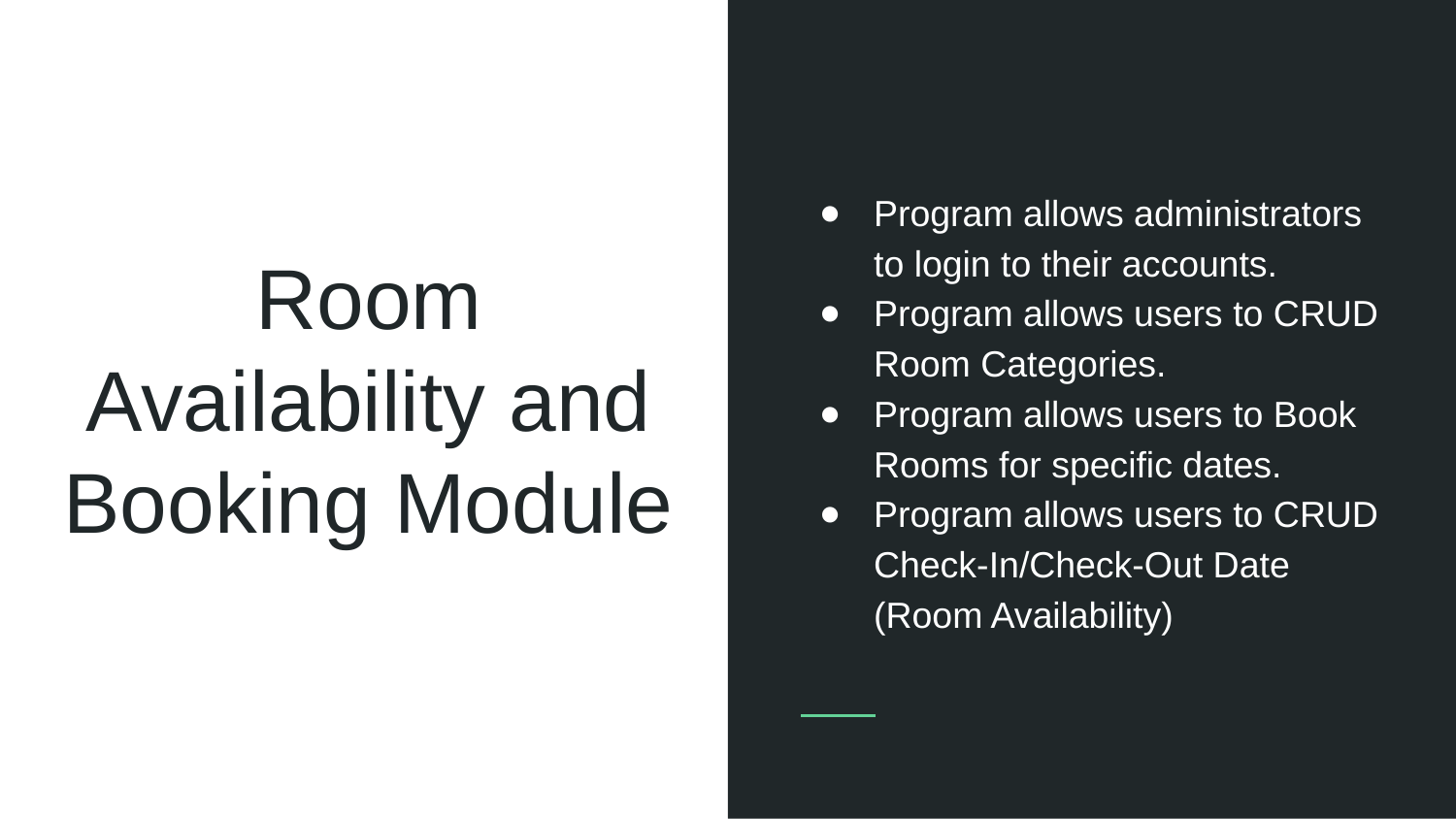

Program allows administrators to login to their accounts.
Program allows users to CRUD Room Categories.
Program allows users to Book Rooms for specific dates.
Program allows users to CRUD Check-In/Check-Out Date (Room Availability)
# Room Availability and Booking Module